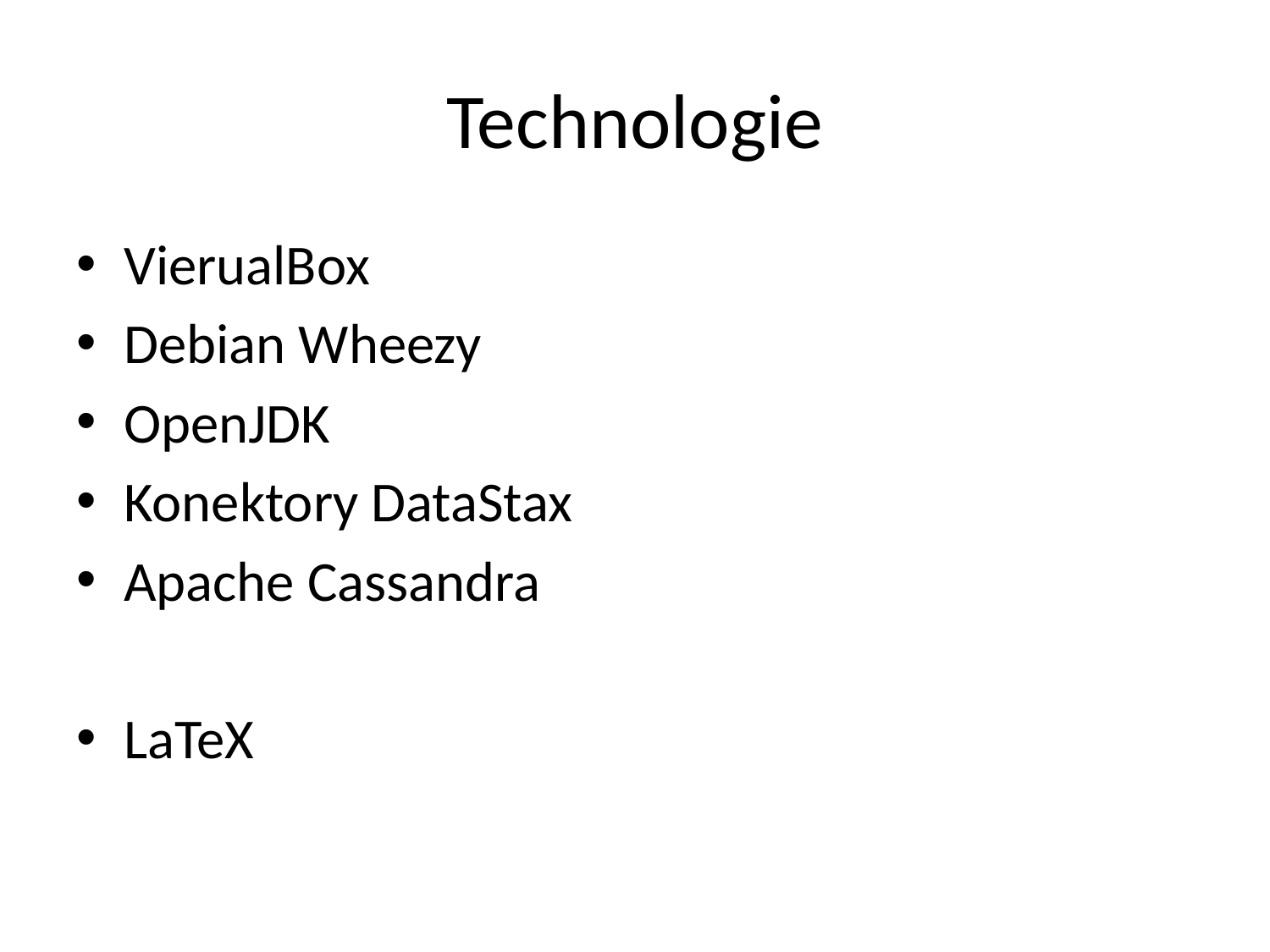

# Technologie
VierualBox
Debian Wheezy
OpenJDK
Konektory DataStax
Apache Cassandra

LaTeX